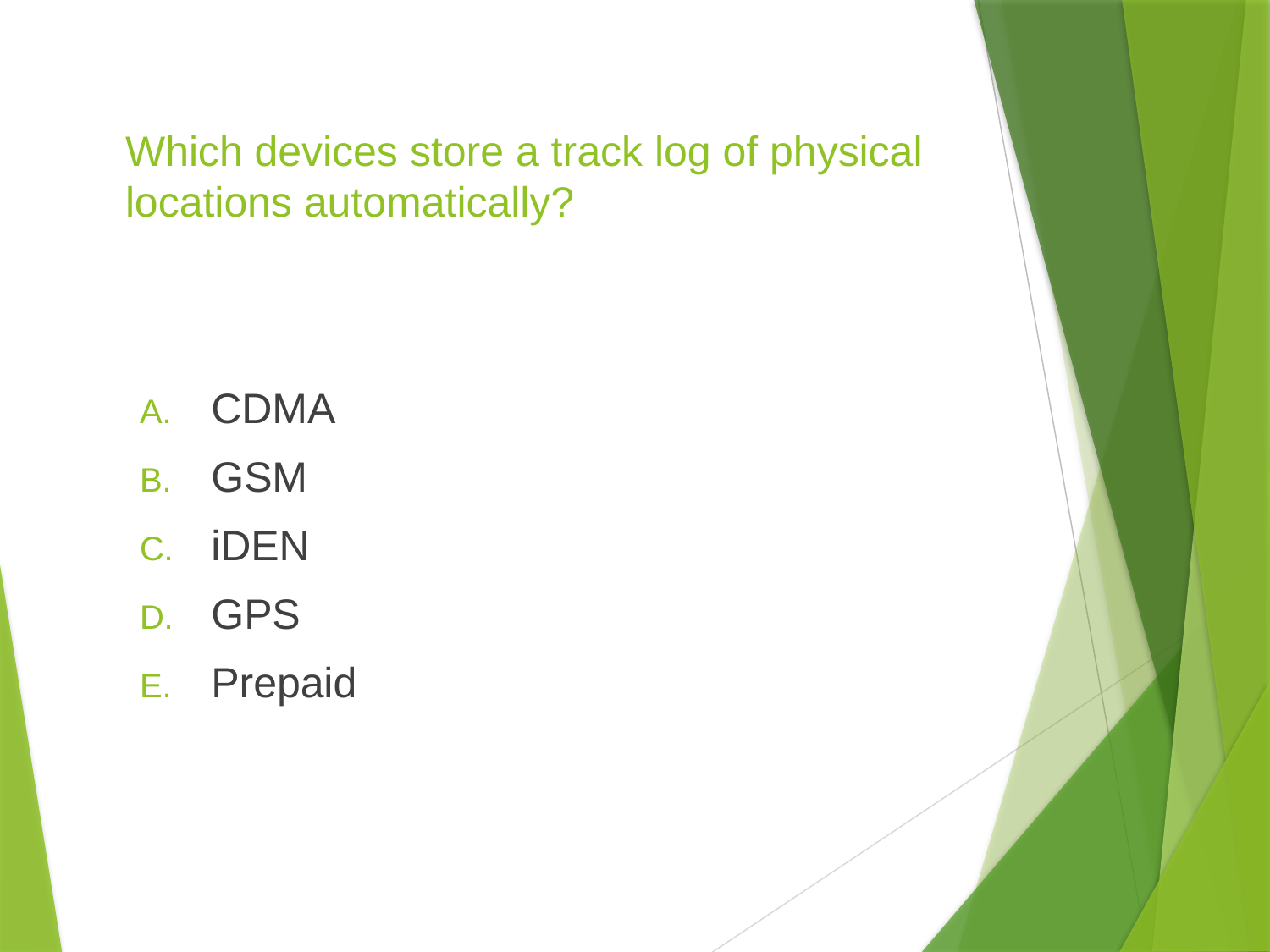

# Which devices store a track log of physical locations automatically?
CDMA
GSM
iDEN
GPS
Prepaid